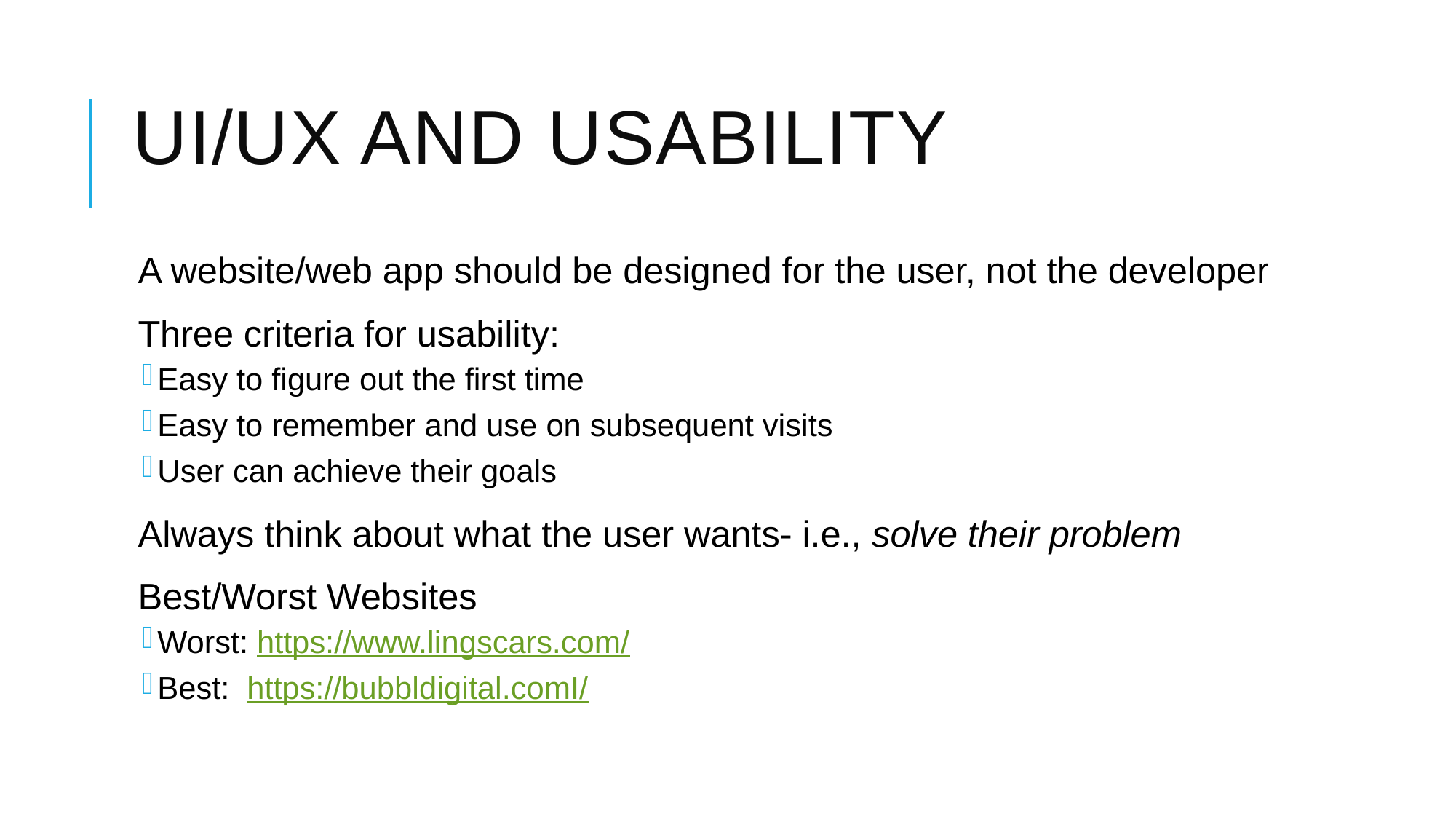

# UI/UX and usability
A website/web app should be designed for the user, not the developer
Three criteria for usability:
Easy to figure out the first time
Easy to remember and use on subsequent visits
User can achieve their goals
Always think about what the user wants- i.e., solve their problem
Best/Worst Websites
Worst: https://www.lingscars.com/
Best:  https://bubbldigital.comI/